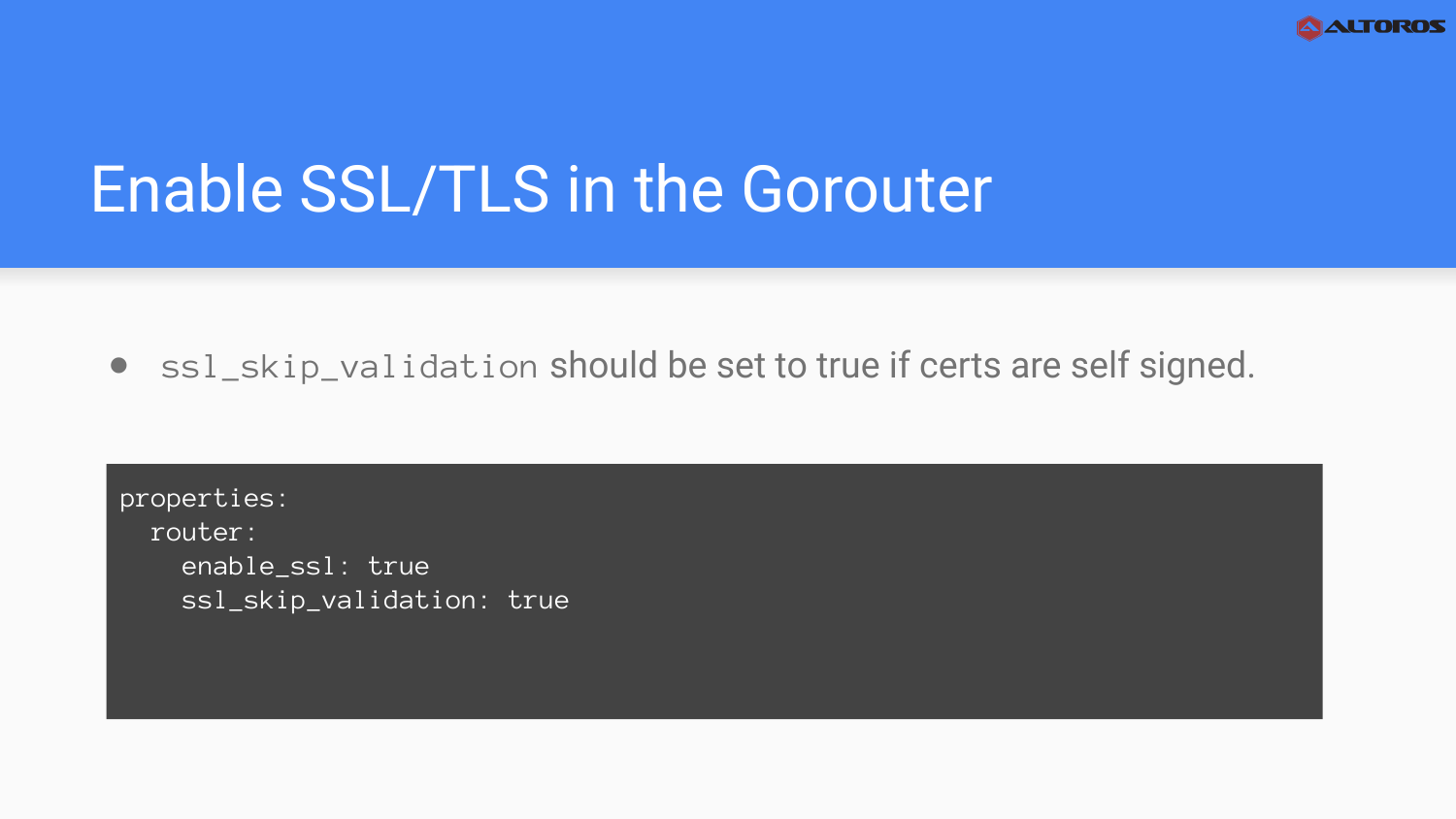

# Enable SSL/TLS in the Gorouter
ssl_skip_validation should be set to true if certs are self signed.

properties:
  router:
    enable_ssl: true
    ssl_skip_validation: true